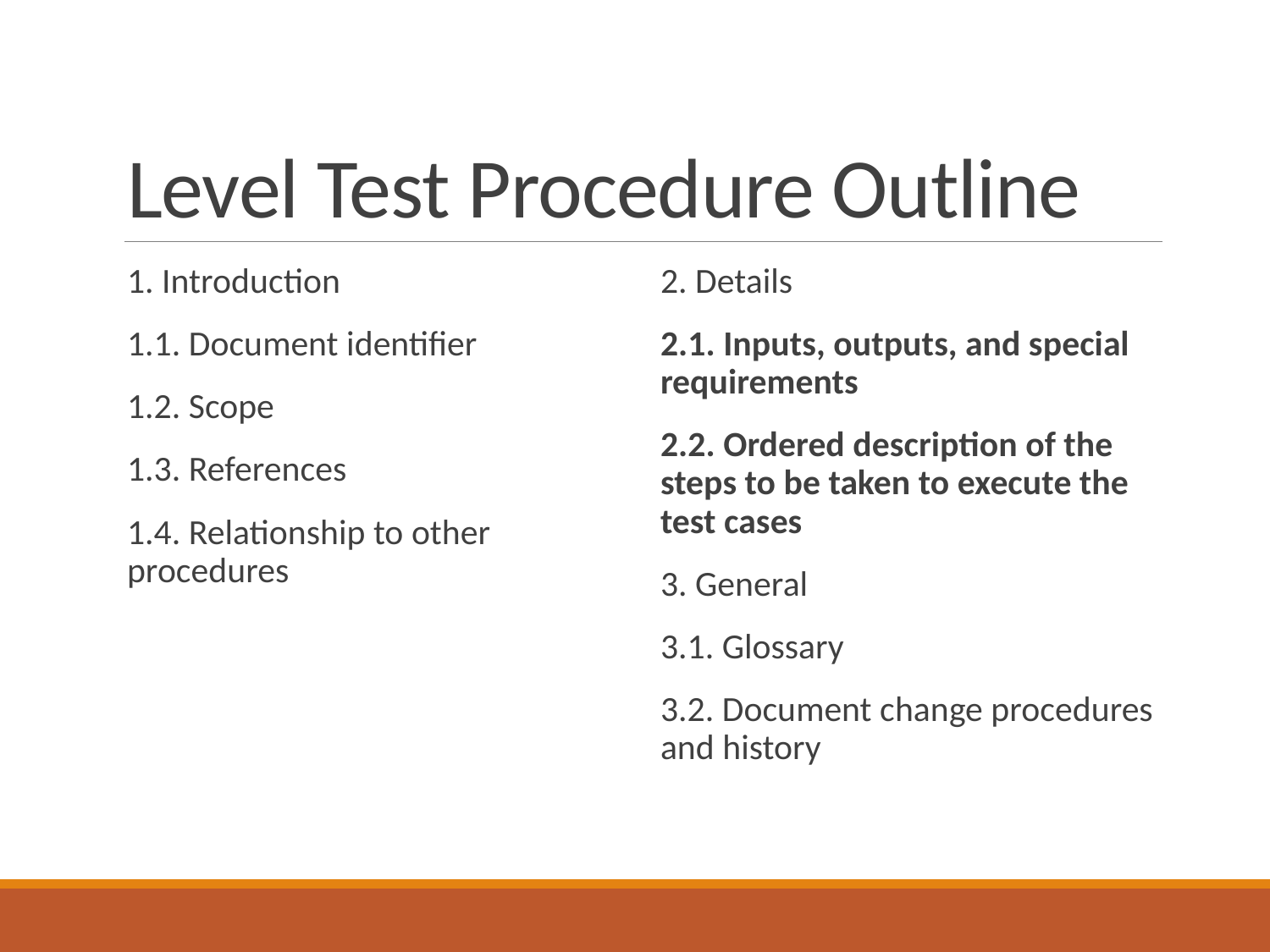

# Level Test Procedure Outline
1. Introduction
1.1. Document identifier
1.2. Scope
1.3. References
1.4. Relationship to other procedures
2. Details
2.1. Inputs, outputs, and special requirements
2.2. Ordered description of the steps to be taken to execute the test cases
3. General
3.1. Glossary
3.2. Document change procedures and history